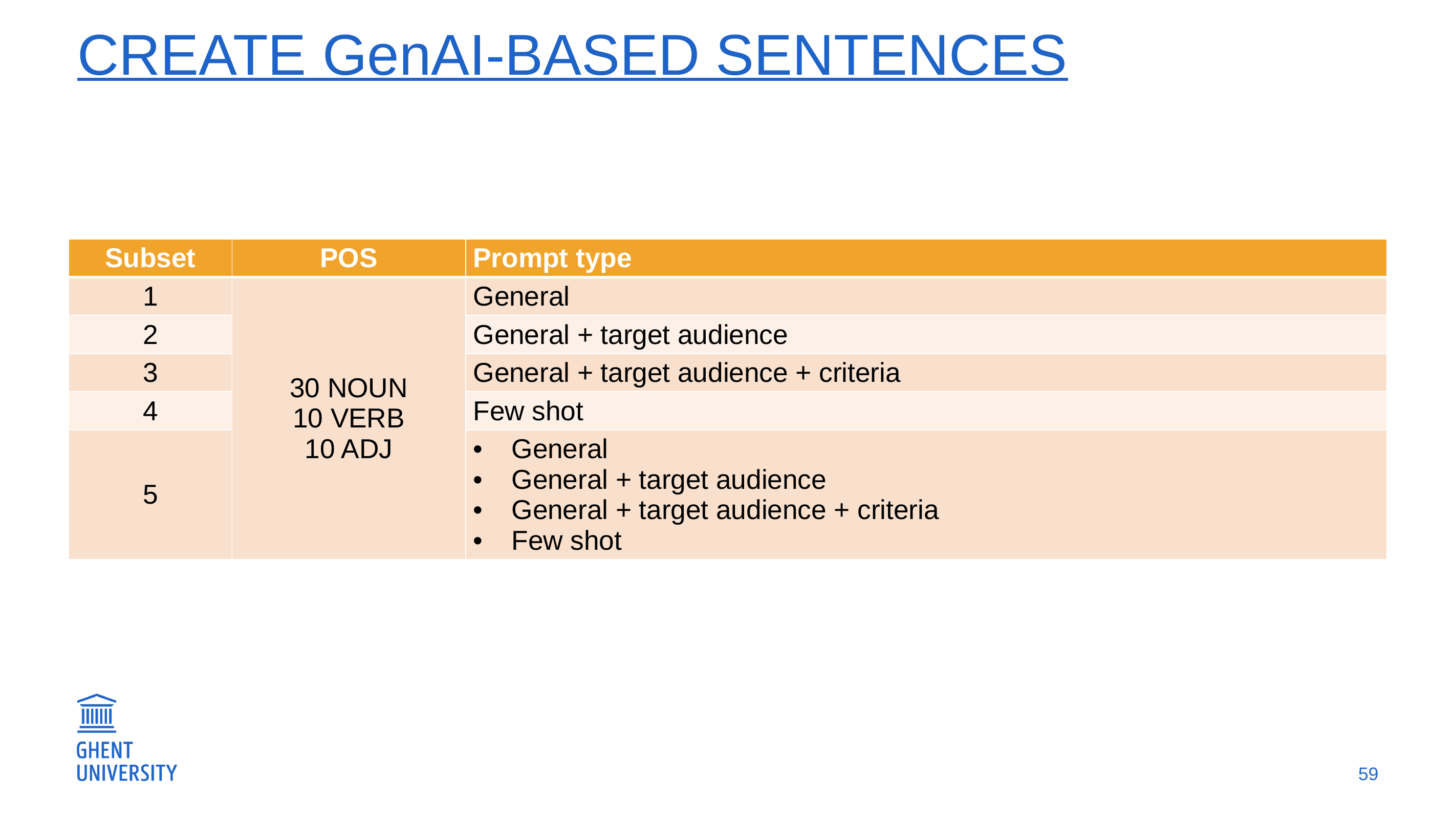

# Create GenAI-based sentences
| Subset | POS | Prompt type |
| --- | --- | --- |
| 1 | 30 NOUN 10 VERB 10 ADJ | General |
| 2 |  | General + target audience |
| 3 |  | General + target audience + criteria |
| 4 |  | Few shot |
| 5 |  | General General + target audience General + target audience + criteria Few shot |
59